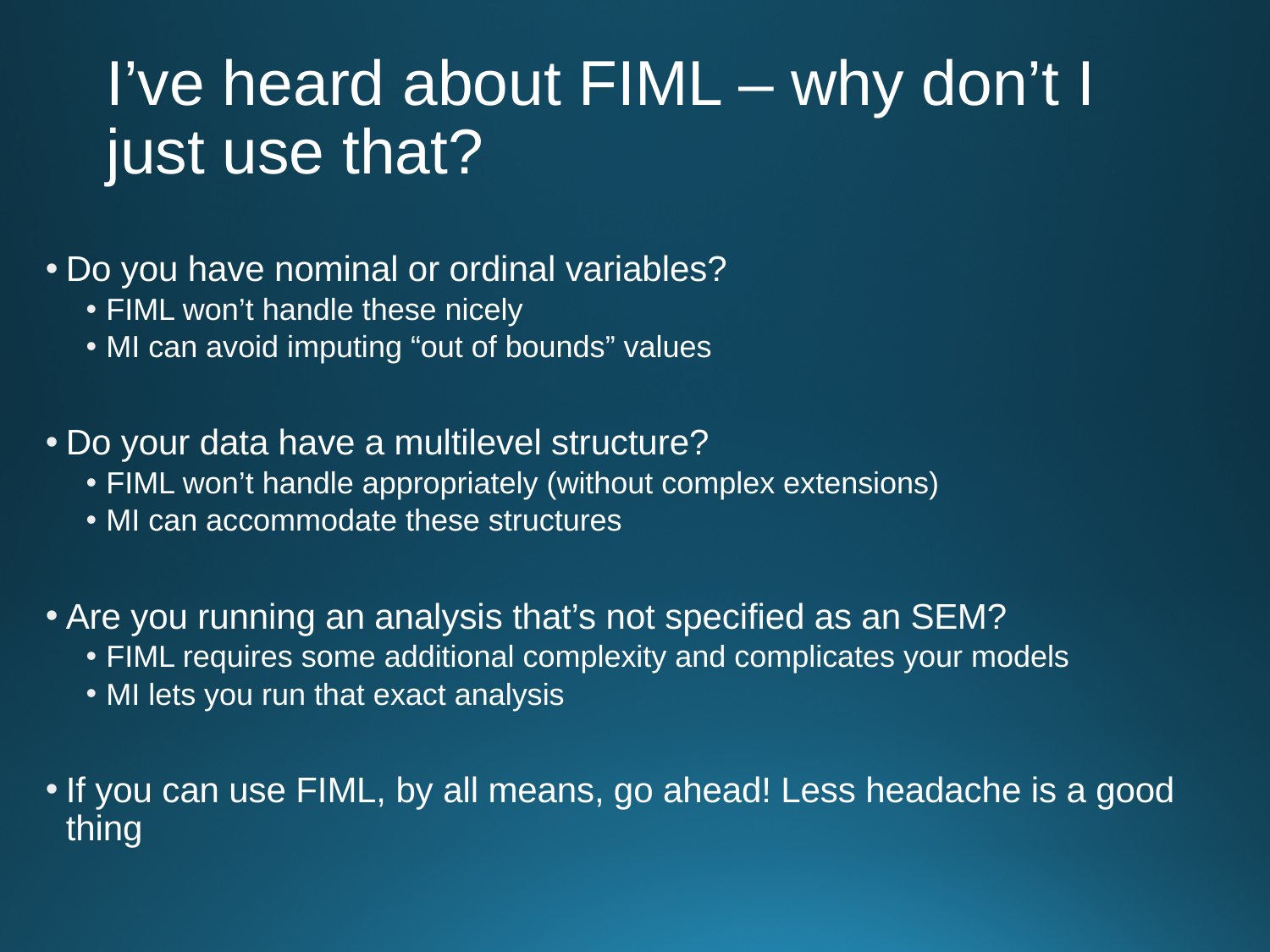

# I’ve heard about FIML – why don’t I just use that?
Do you have nominal or ordinal variables?
FIML won’t handle these nicely
MI can avoid imputing “out of bounds” values

Do your data have a multilevel structure?
FIML won’t handle appropriately (without complex extensions)
MI can accommodate these structures

Are you running an analysis that’s not specified as an SEM?
FIML requires some additional complexity and complicates your models
MI lets you run that exact analysis

If you can use FIML, by all means, go ahead! Less headache is a good thing